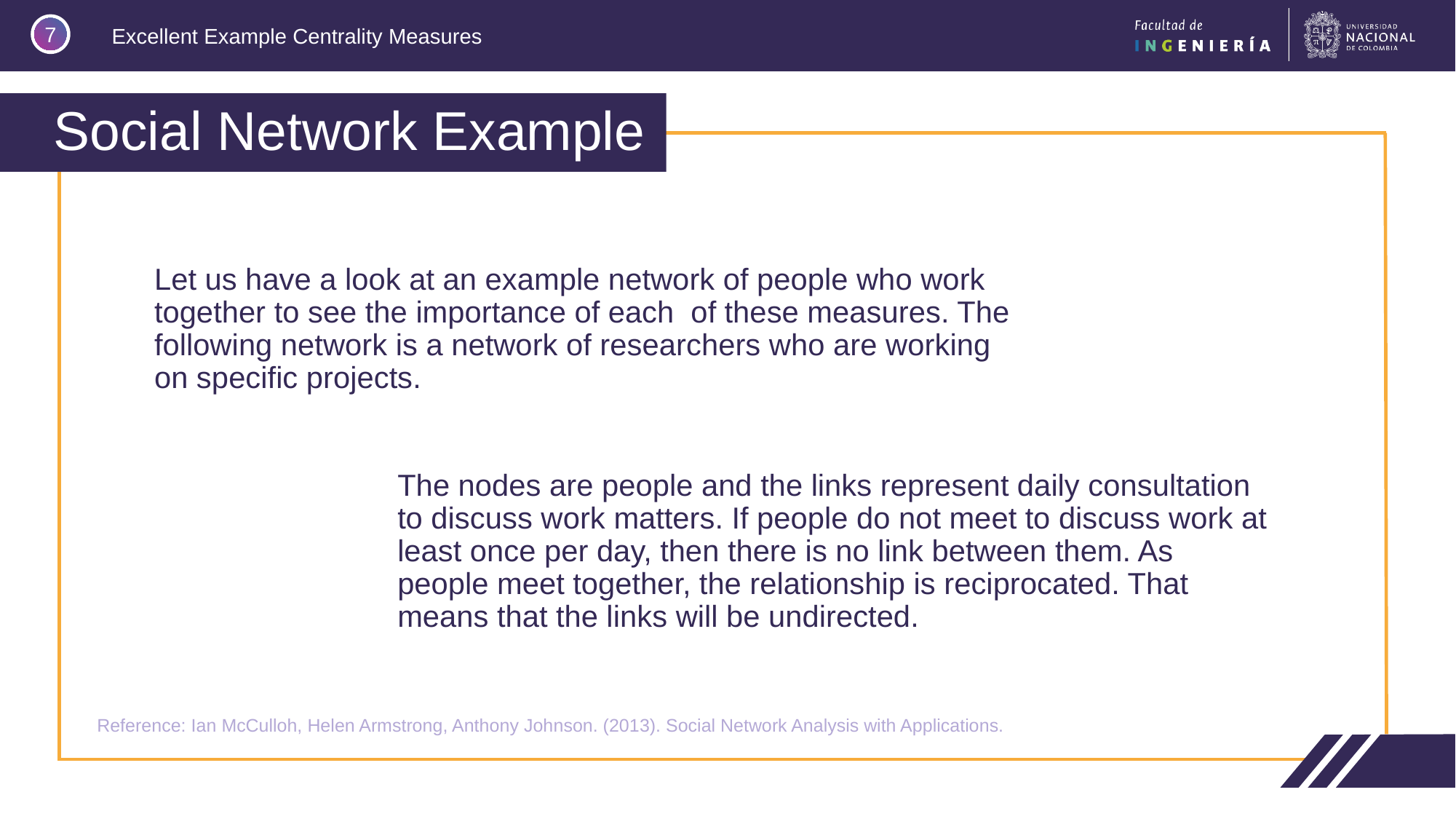

7
# Social Network Example
Let us have a look at an example network of people who work together to see the importance of each  of these measures. The following network is a network of researchers who are working on specific projects.
The nodes are people and the links represent daily consultation to discuss work matters. If people do not meet to discuss work at least once per day, then there is no link between them. As people meet together, the relationship is reciprocated. That means that the links will be undirected.

Reference: Ian McCulloh, Helen Armstrong, Anthony Johnson. (2013). Social Network Analysis with Applications.